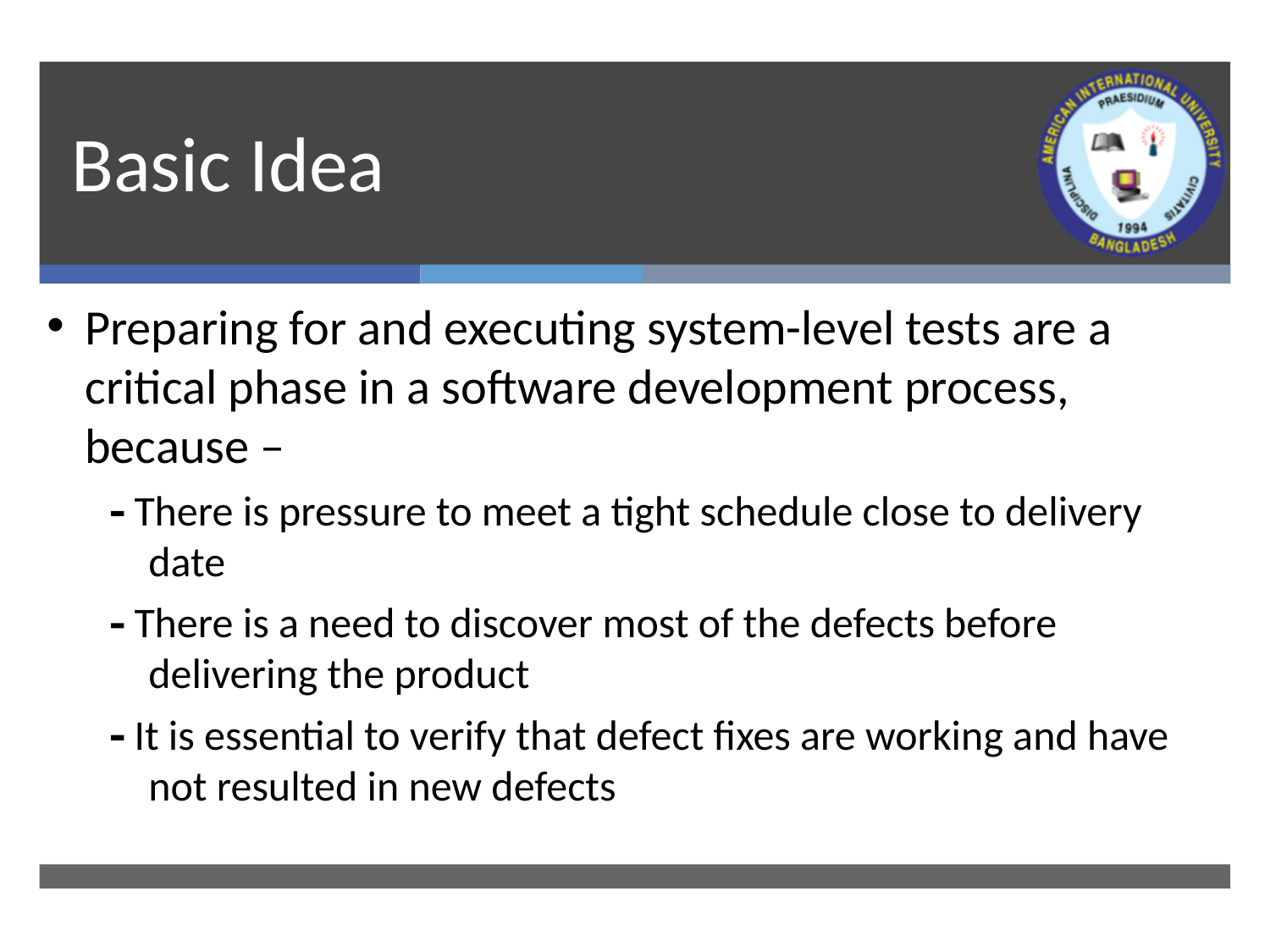

# Basic Idea
Preparing for and executing system-level tests are a critical phase in a software development process,  because –
− There is pressure to meet a tight schedule close to delivery date
− There is a need to discover most of the defects before delivering the product
− It is essential to verify that defect fixes are working and have not resulted in new defects